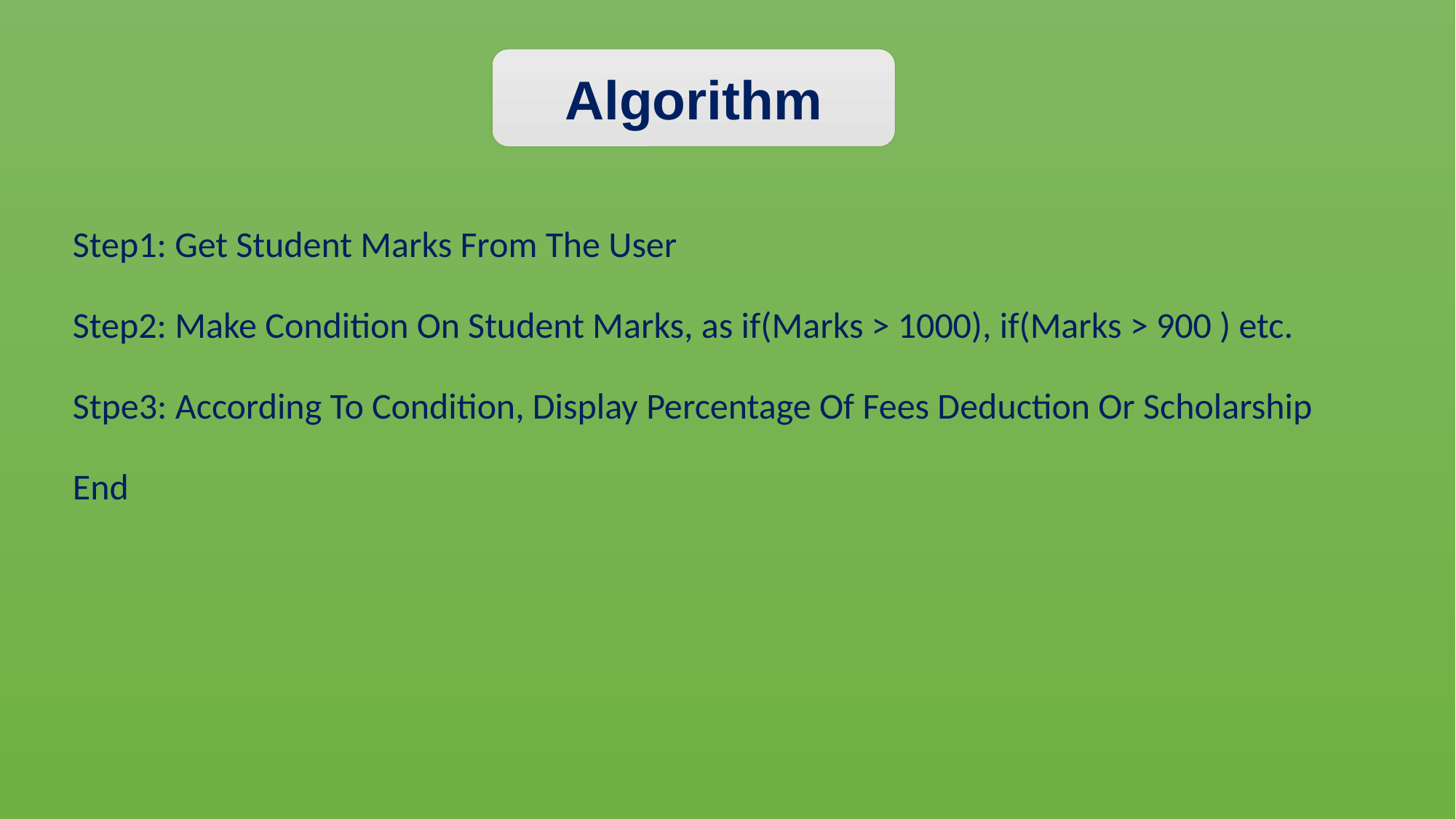

Algorithm
Step1: Get Student Marks From The User
Step2: Make Condition On Student Marks, as if(Marks > 1000), if(Marks > 900 ) etc.
Stpe3: According To Condition, Display Percentage Of Fees Deduction Or Scholarship
End